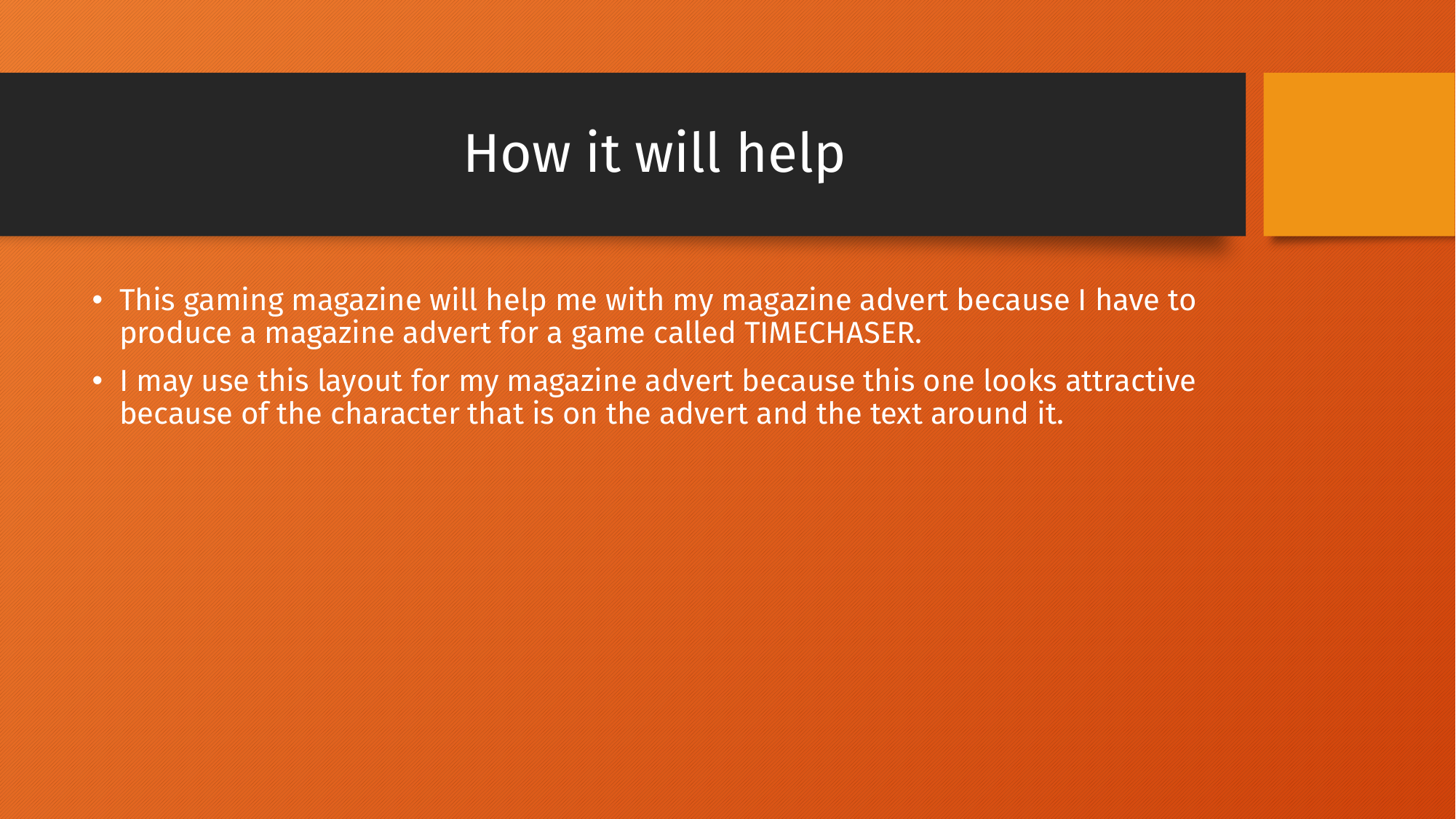

# How it will help
This gaming magazine will help me with my magazine advert because I have to produce a magazine advert for a game called TIMECHASER.
I may use this layout for my magazine advert because this one looks attractive because of the character that is on the advert and the text around it.